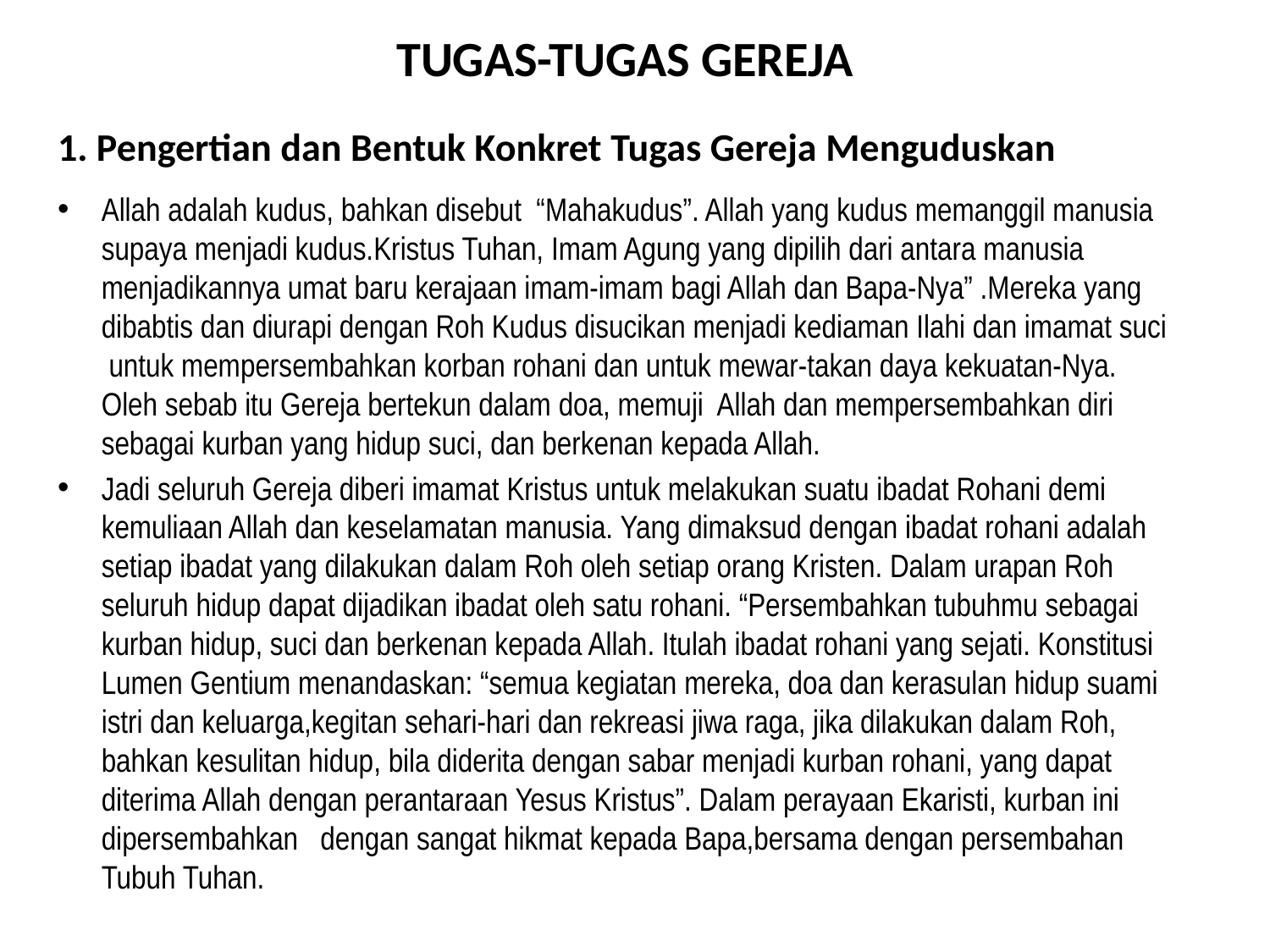

# TUGAS-TUGAS GEREJA
1. Pengertian dan Bentuk Konkret Tugas Gereja Menguduskan

Allah adalah kudus, bahkan disebut  “Mahakudus”. Allah yang kudus memanggil manusia supaya menjadi kudus.Kristus Tuhan, Imam Agung yang dipilih dari antara manusia menjadikannya umat baru kerajaan imam-imam bagi Allah dan Bapa-Nya” .Mereka yang dibabtis dan diurapi dengan Roh Kudus disucikan menjadi kediaman Ilahi dan imamat suci  untuk mempersembahkan korban rohani dan untuk mewar-takan daya kekuatan-Nya. Oleh sebab itu Gereja bertekun dalam doa, memuji  Allah dan mempersembahkan diri sebagai kurban yang hidup suci, dan berkenan kepada Allah.
Jadi seluruh Gereja diberi imamat Kristus untuk melakukan suatu ibadat Rohani demi kemuliaan Allah dan keselamatan manusia. Yang dimaksud dengan ibadat rohani adalah setiap ibadat yang dilakukan dalam Roh oleh setiap orang Kristen. Dalam urapan Roh seluruh hidup dapat dijadikan ibadat oleh satu rohani. “Persembahkan tubuhmu sebagai kurban hidup, suci dan berkenan kepada Allah. Itulah ibadat rohani yang sejati. Konstitusi Lumen Gentium menandaskan: “semua kegiatan mereka, doa dan kerasulan hidup suami istri dan keluarga,kegitan sehari-hari dan rekreasi jiwa raga, jika dilakukan dalam Roh, bahkan kesulitan hidup, bila diderita dengan sabar menjadi kurban rohani, yang dapat diterima Allah dengan perantaraan Yesus Kristus”. Dalam perayaan Ekaristi, kurban ini dipersembahkan   dengan sangat hikmat kepada Bapa,bersama dengan persembahan Tubuh Tuhan.